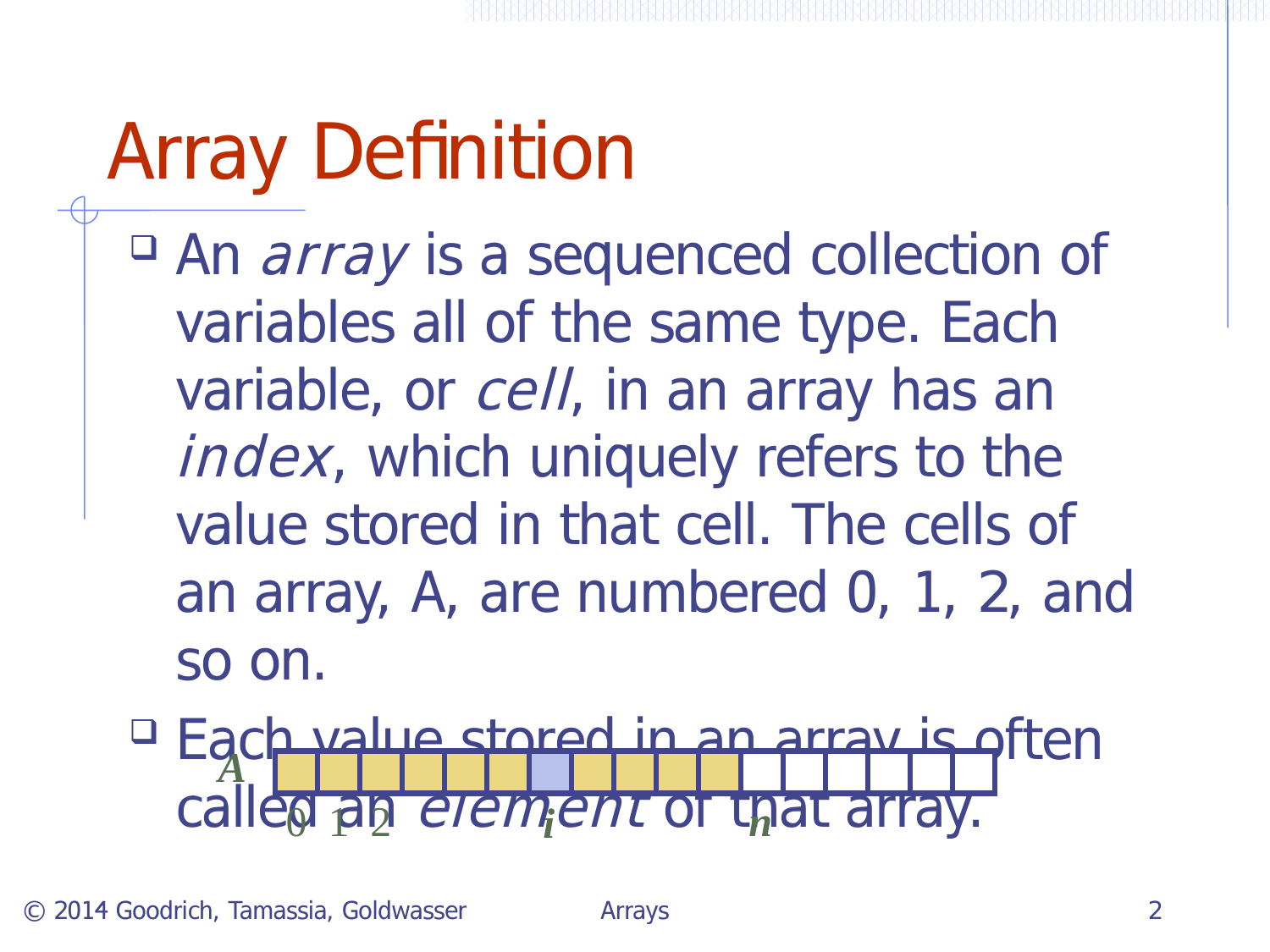

# Array Definition
An array is a sequenced collection of variables all of the same type. Each variable, or cell, in an array has an index, which uniquely refers to the value stored in that cell. The cells of an array, A, are numbered 0, 1, 2, and so on.
Each value stored in an array is often called an element of that array.

A

0
1
2
n
i
© 2014 Goodrich, Tamassia, Goldwasser
Arrays
2